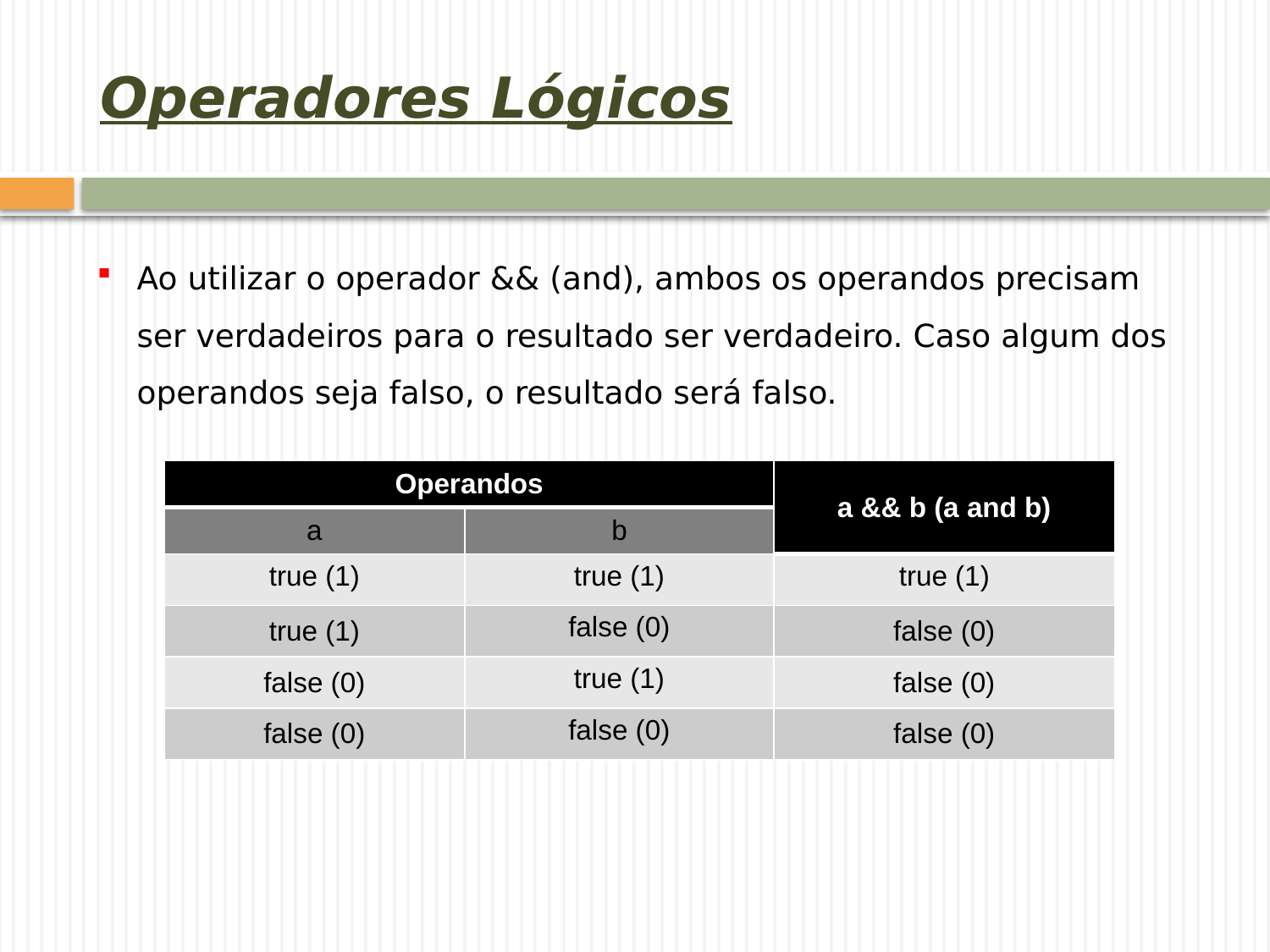

# Operadores Lógicos
Ao utilizar o operador && (and), ambos os operandos precisam ser verdadeiros para o resultado ser verdadeiro. Caso algum dos operandos seja falso, o resultado será falso.
| Operandos |  | a && b (a and b) |
| --- | --- | --- |
| a | b |  |
| true (1) | true (1) | true (1) |
| true (1) | false (0) | false (0) |
| false (0) | true (1) | false (0) |
| false (0) | false (0) | false (0) |